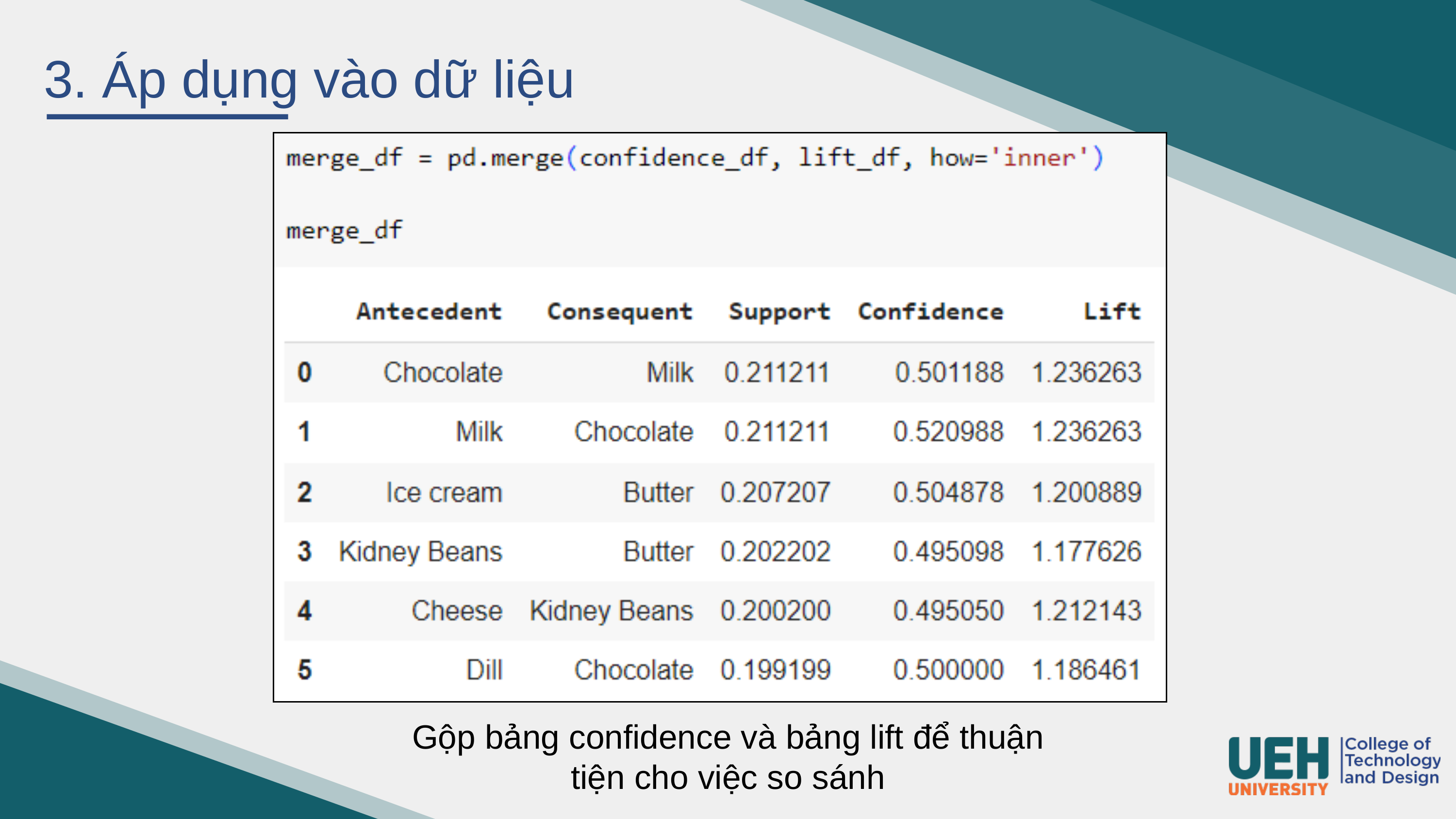

3. Áp dụng vào dữ liệu

Gộp bảng confidence và bảng lift để thuận tiện cho việc so sánh